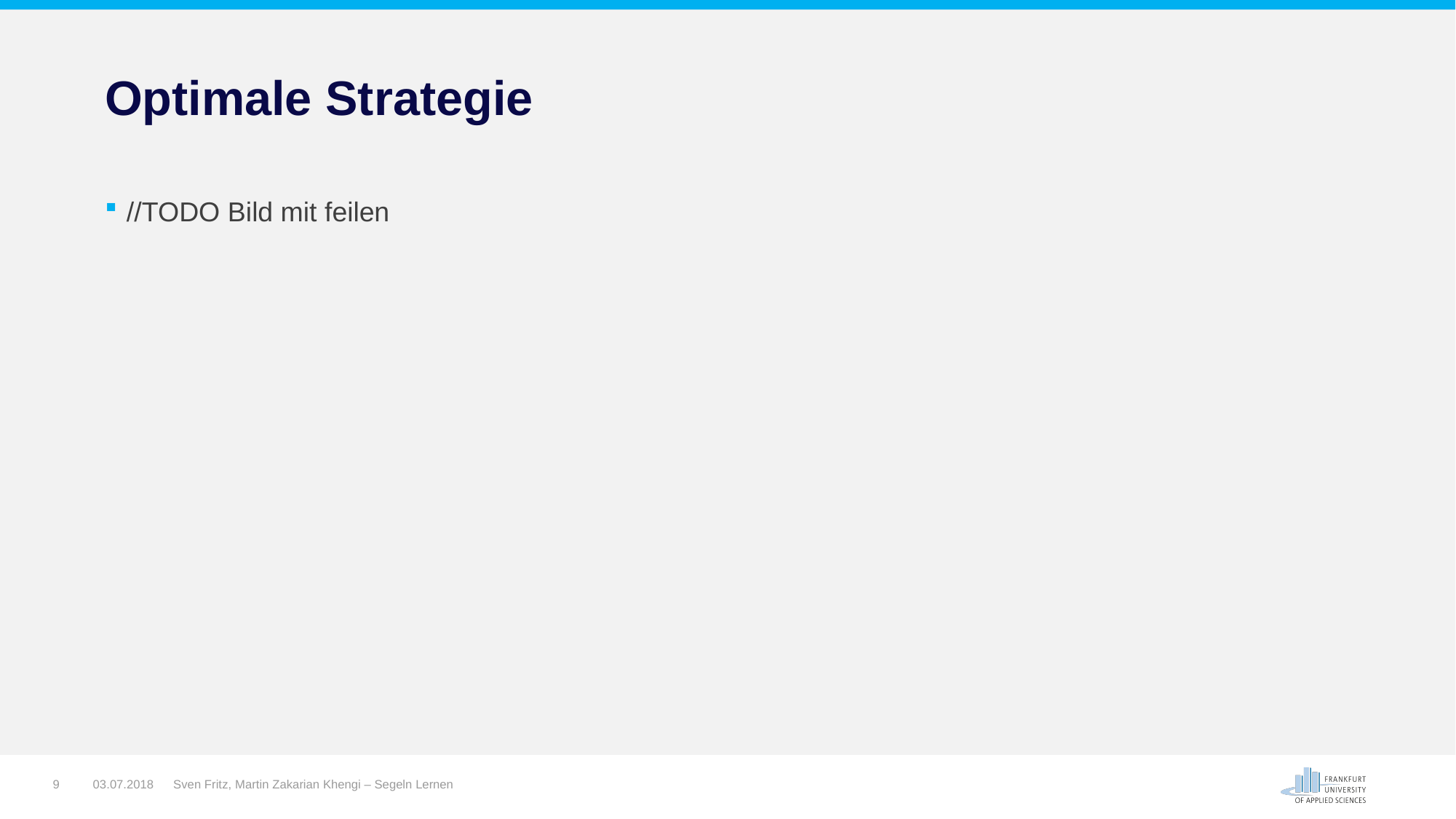

# Optimale Strategie
//TODO Bild mit feilen
9
03.07.2018
Sven Fritz, Martin Zakarian Khengi – Segeln Lernen